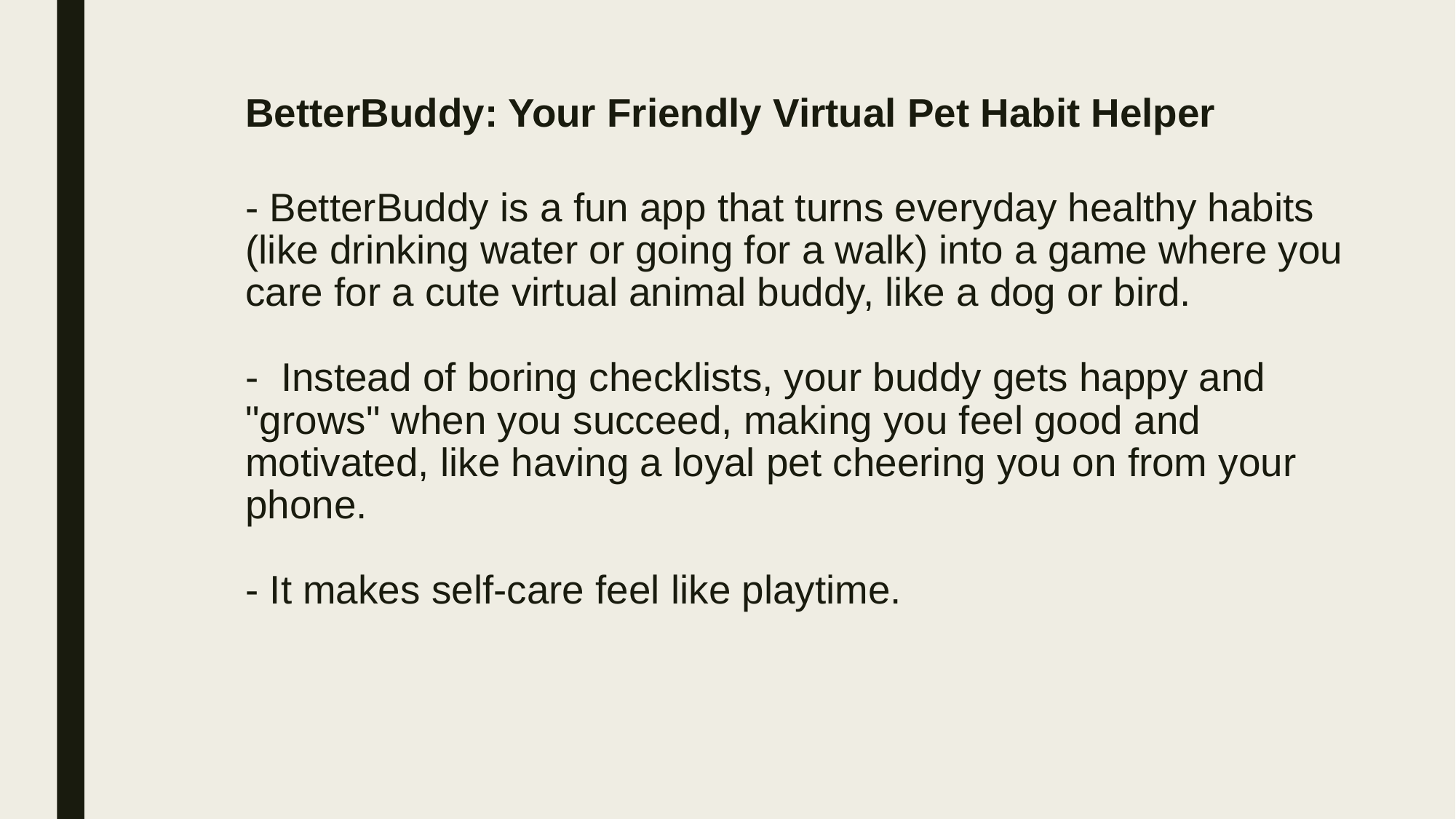

# BetterBuddy: Your Friendly Virtual Pet Habit Helper - BetterBuddy is a fun app that turns everyday healthy habits (like drinking water or going for a walk) into a game where you care for a cute virtual animal buddy, like a dog or bird. -  Instead of boring checklists, your buddy gets happy and "grows" when you succeed, making you feel good and motivated, like having a loyal pet cheering you on from your phone. - It makes self-care feel like playtime.